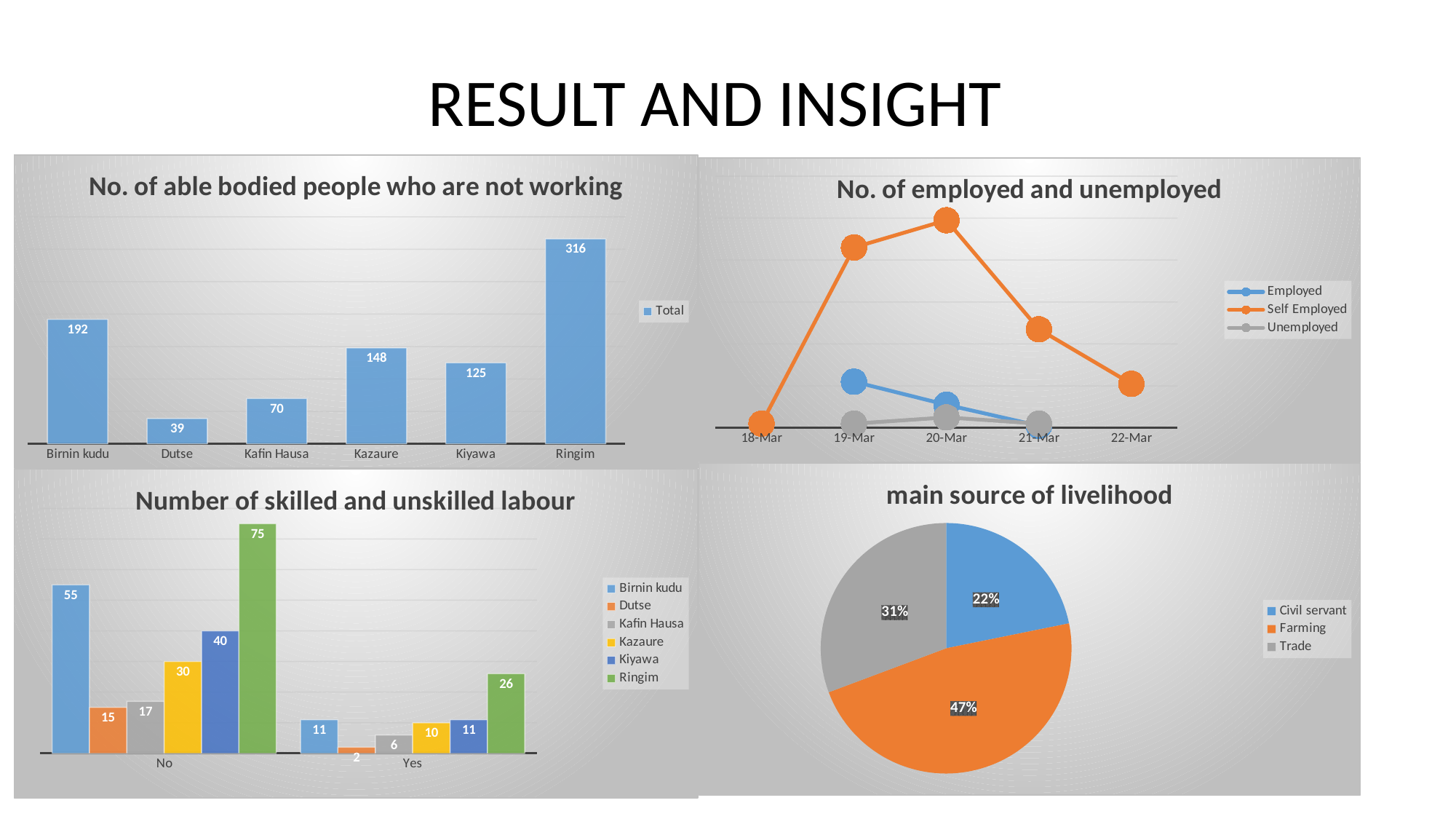

# RESULT AND INSIGHT

### Chart: No. of able bodied people who are not working

| Category | Total |
|---|---|
| Birnin kudu | 192.0 |
| Dutse | 39.0 |
| Kafin Hausa | 70.0 |
| Kazaure | 148.0 |
| Kiyawa | 125.0 |
| Ringim | 316.0 |

### Chart: No. of employed and unemployed

| Category | Employed | Self Employed | Unemployed |
|---|---|---|---|
| 18-Mar | None | 2.0 | None |
| 19-Mar | 22.0 | 86.0 | 2.0 |
| 20-Mar | 11.0 | 99.0 | 5.0 |
| 21-Mar | 1.0 | 47.0 | 2.0 |
| 22-Mar | None | 21.0 | None |

### Chart: main source of livelihood

| Category | Total |
|---|---|
| Civil servant | 3949000.0 |
| Farming | 8595053.0 |
| Trade | 5561000.0 |

### Chart: Number of skilled and unskilled labour

| Category | Birnin kudu | Dutse | Kafin Hausa | Kazaure | Kiyawa | Ringim |
|---|---|---|---|---|---|---|
| No | 55.0 | 15.0 | 17.0 | 30.0 | 40.0 | 75.0 |
| Yes | 11.0 | 2.0 | 6.0 | 10.0 | 11.0 | 26.0 |